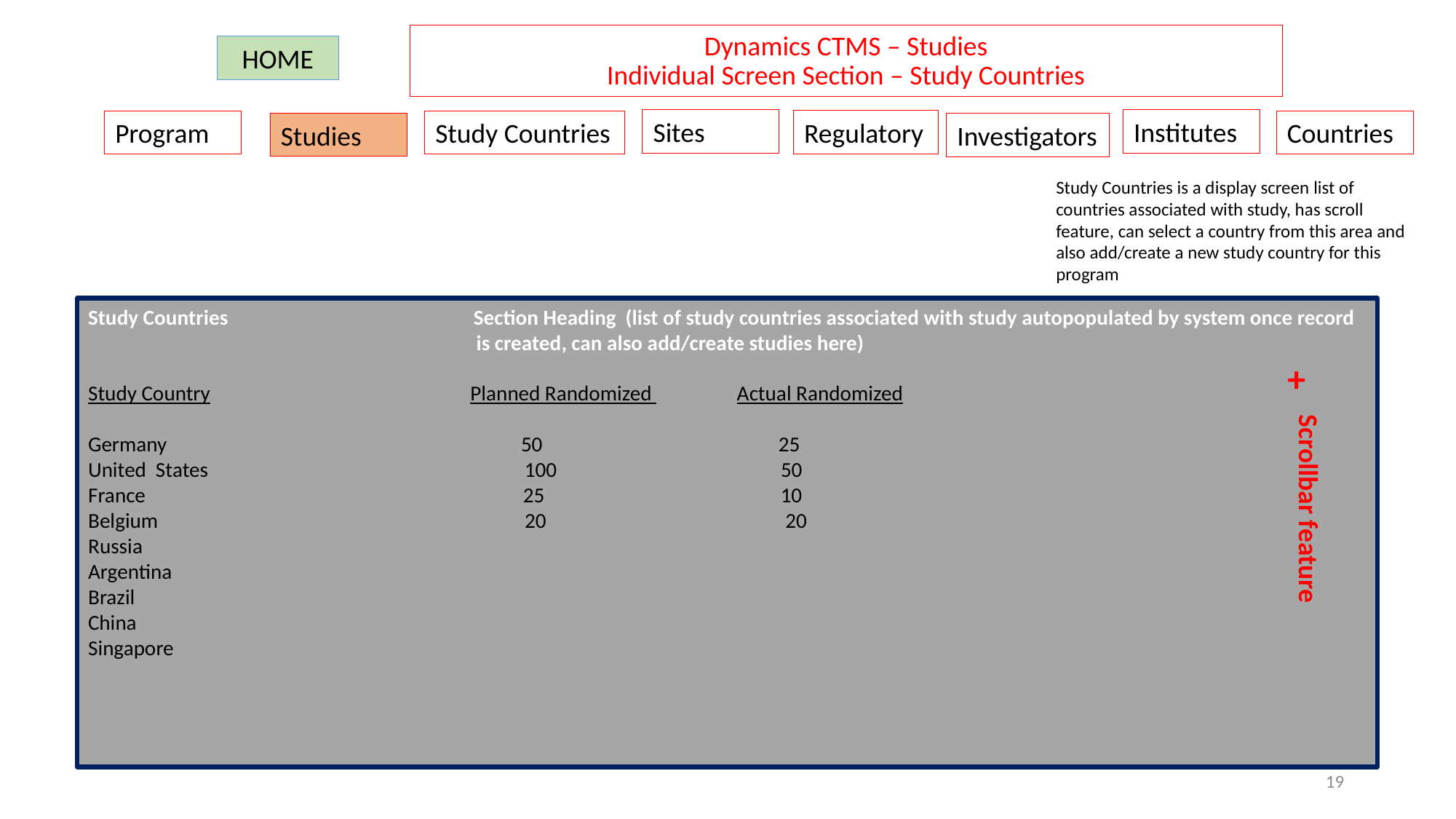

# Dynamics CTMS – Studies Individual Screen Section – Study Countries
HOME
Sites
Institutes
Regulatory
Program
Study Countries
Countries
Studies
Investigators
Study Countries is a display screen list of countries associated with study, has scroll feature, can select a country from this area and also add/create a new study country for this program
Study Countries                                                    Section Heading  (list of study countries associated with study autopopulated by system once record                      		                                    is created, can also add/create studies here)

Study Country                                                       Planned Randomized                  Actual Randomized

Germany                                                                           50                                                  25
United  States                                                                   100		        50
France                                                                                25                                                  10
Belgium				20		         20
Russia
Argentina
Brazil
China
Singapore

Scrollbar feature
+
+
Scrollbar feature
19